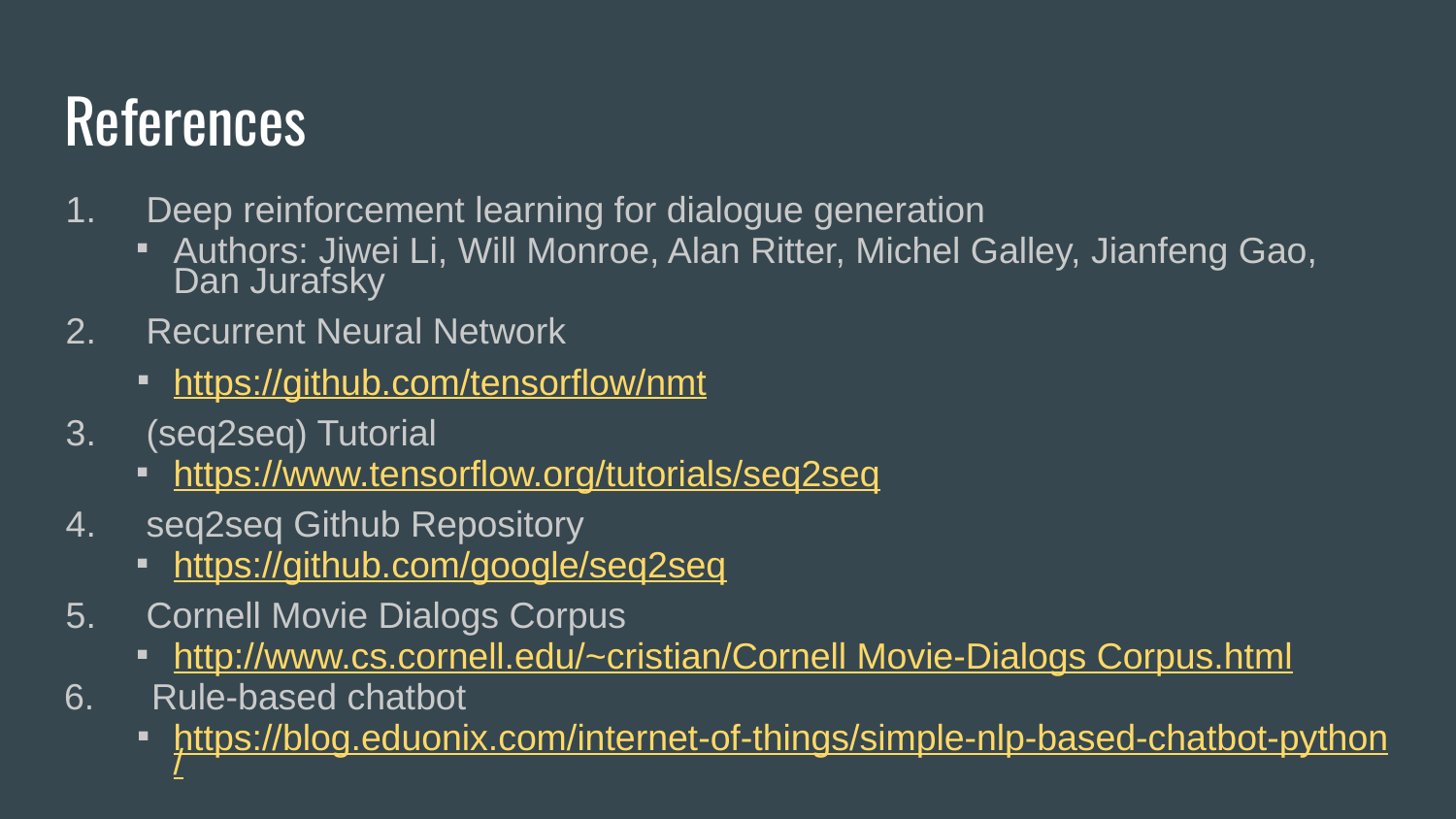

# References
Deep reinforcement learning for dialogue generation
Authors: Jiwei Li, Will Monroe, Alan Ritter, Michel Galley, Jianfeng Gao, Dan Jurafsky
Recurrent Neural Network
https://github.com/tensorflow/nmt
(seq2seq) Tutorial
https://www.tensorflow.org/tutorials/seq2seq
seq2seq Github Repository
https://github.com/google/seq2seq
Cornell Movie Dialogs Corpus
http://www.cs.cornell.edu/~cristian/Cornell Movie-Dialogs Corpus.html
     Rule-based chatbot
https://blog.eduonix.com/internet-of-things/simple-nlp-based-chatbot-python/